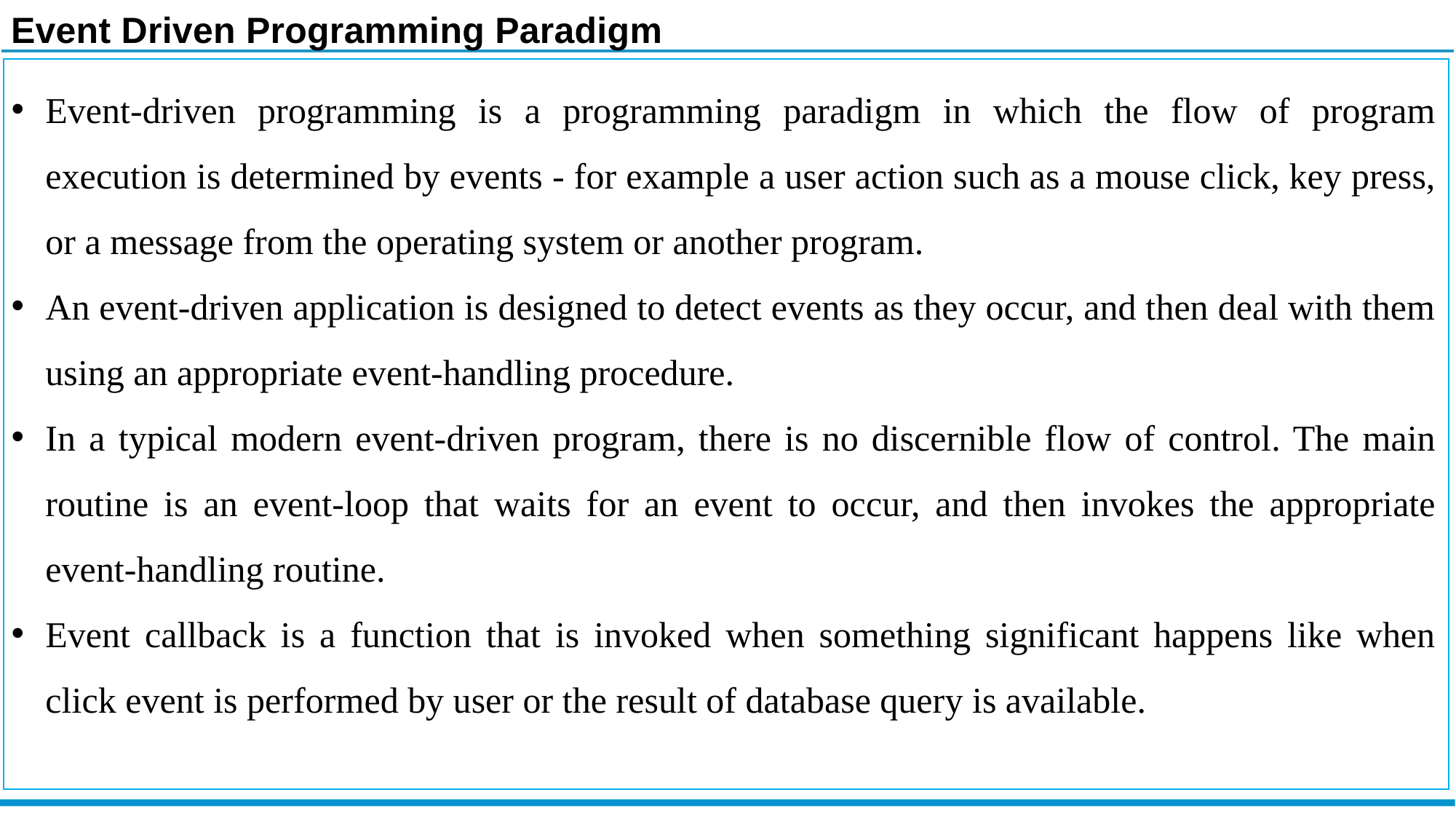

Event Driven Programming Paradigm

Event-driven programming is a programming paradigm in which the flow of program execution is determined by events - for example a user action such as a mouse click, key press, or a message from the operating system or another program.
An event-driven application is designed to detect events as they occur, and then deal with them using an appropriate event-handling procedure.
In a typical modern event-driven program, there is no discernible flow of control. The main routine is an event-loop that waits for an event to occur, and then invokes the appropriate event-handling routine.
Event callback is a function that is invoked when something significant happens like when click event is performed by user or the result of database query is available.